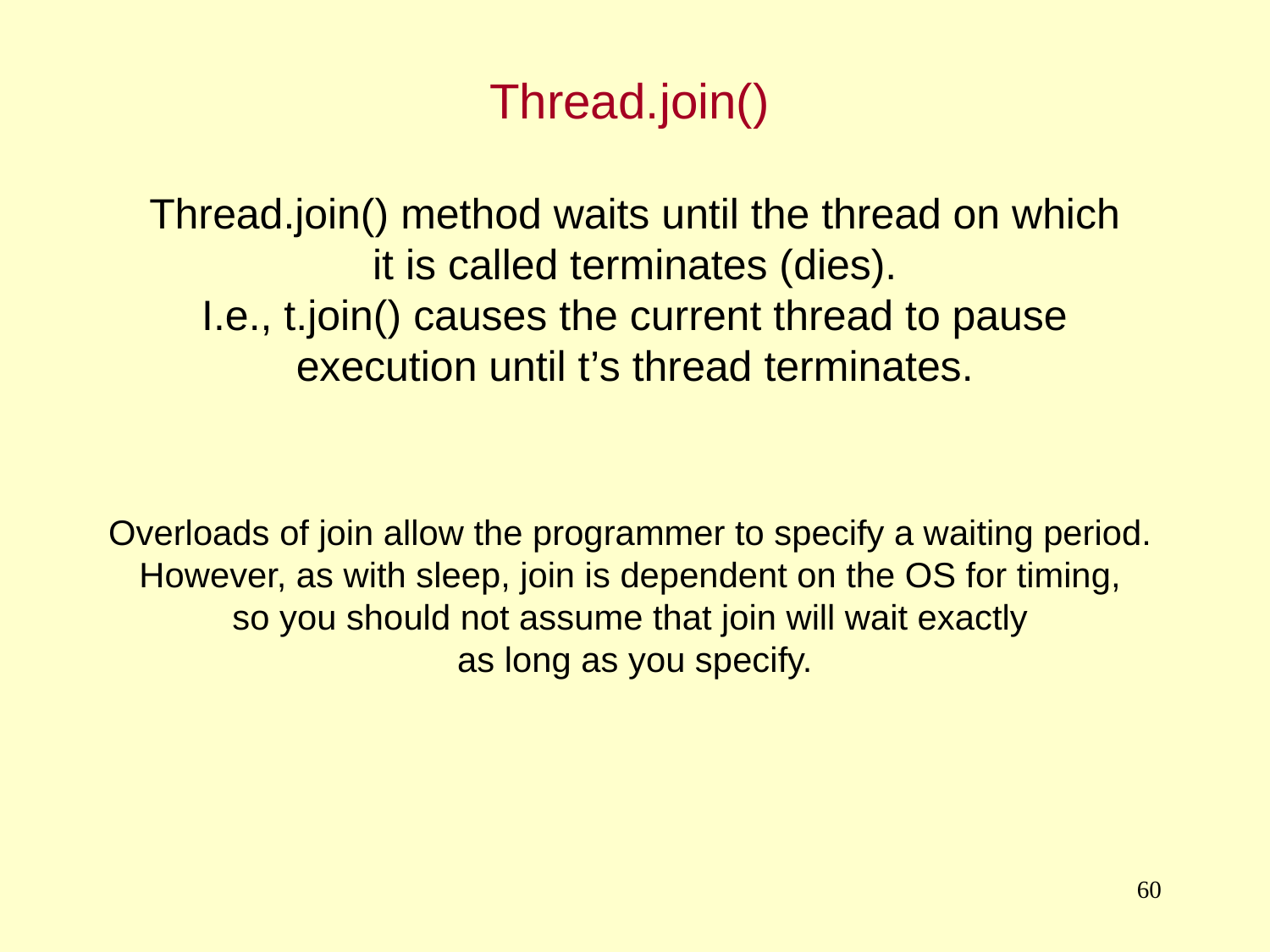

Thread.join()
Thread.join() method waits until the thread on which it is called terminates (dies).
I.e., t.join() causes the current thread to pause execution until t’s thread terminates.
Overloads of join allow the programmer to specify a waiting period.
However, as with sleep, join is dependent on the OS for timing,
so you should not assume that join will wait exactly
as long as you specify.
60